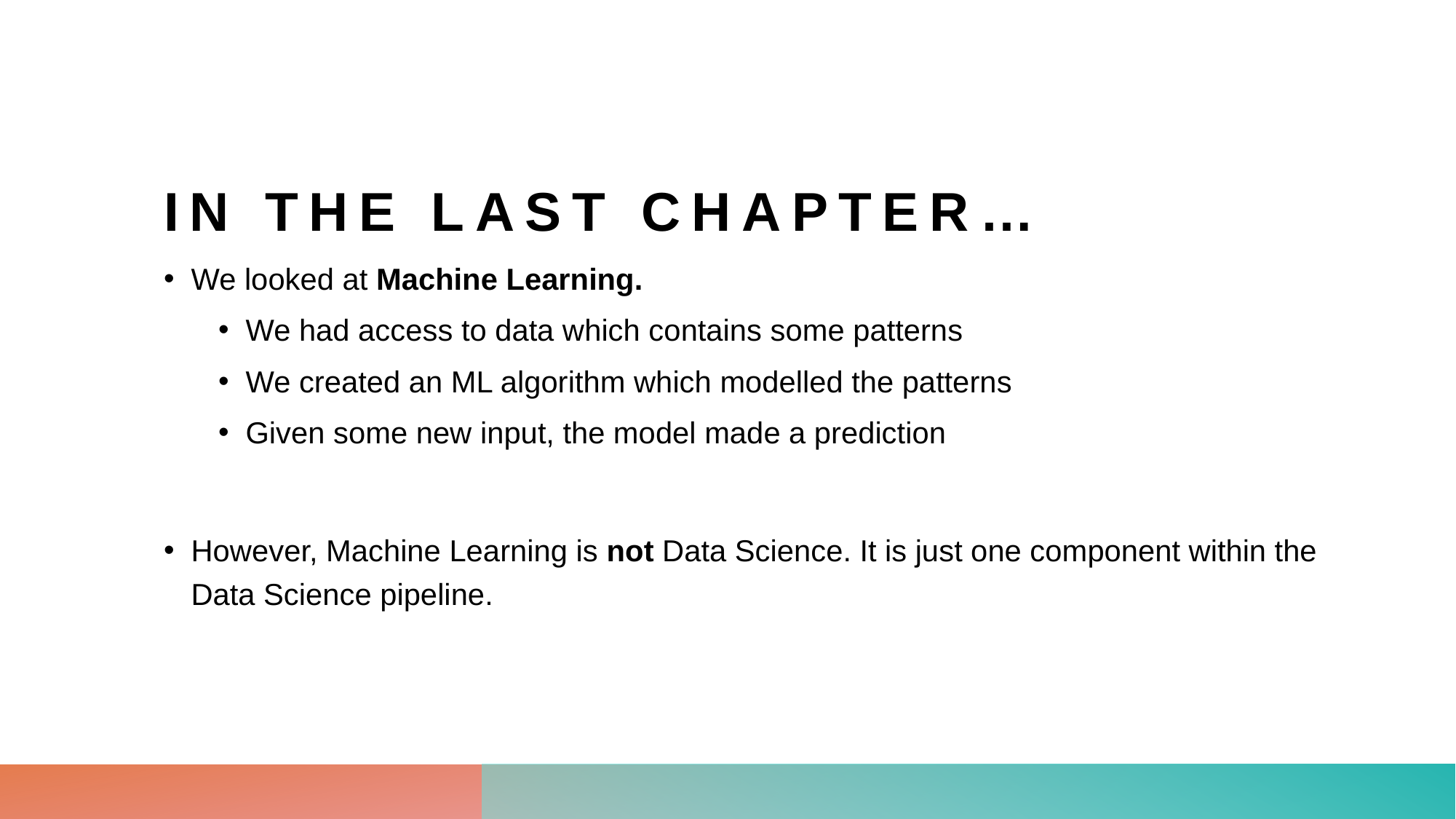

# In the last chapter…
We looked at Machine Learning.
We had access to data which contains some patterns
We created an ML algorithm which modelled the patterns
Given some new input, the model made a prediction

However, Machine Learning is not Data Science. It is just one component within the Data Science pipeline.